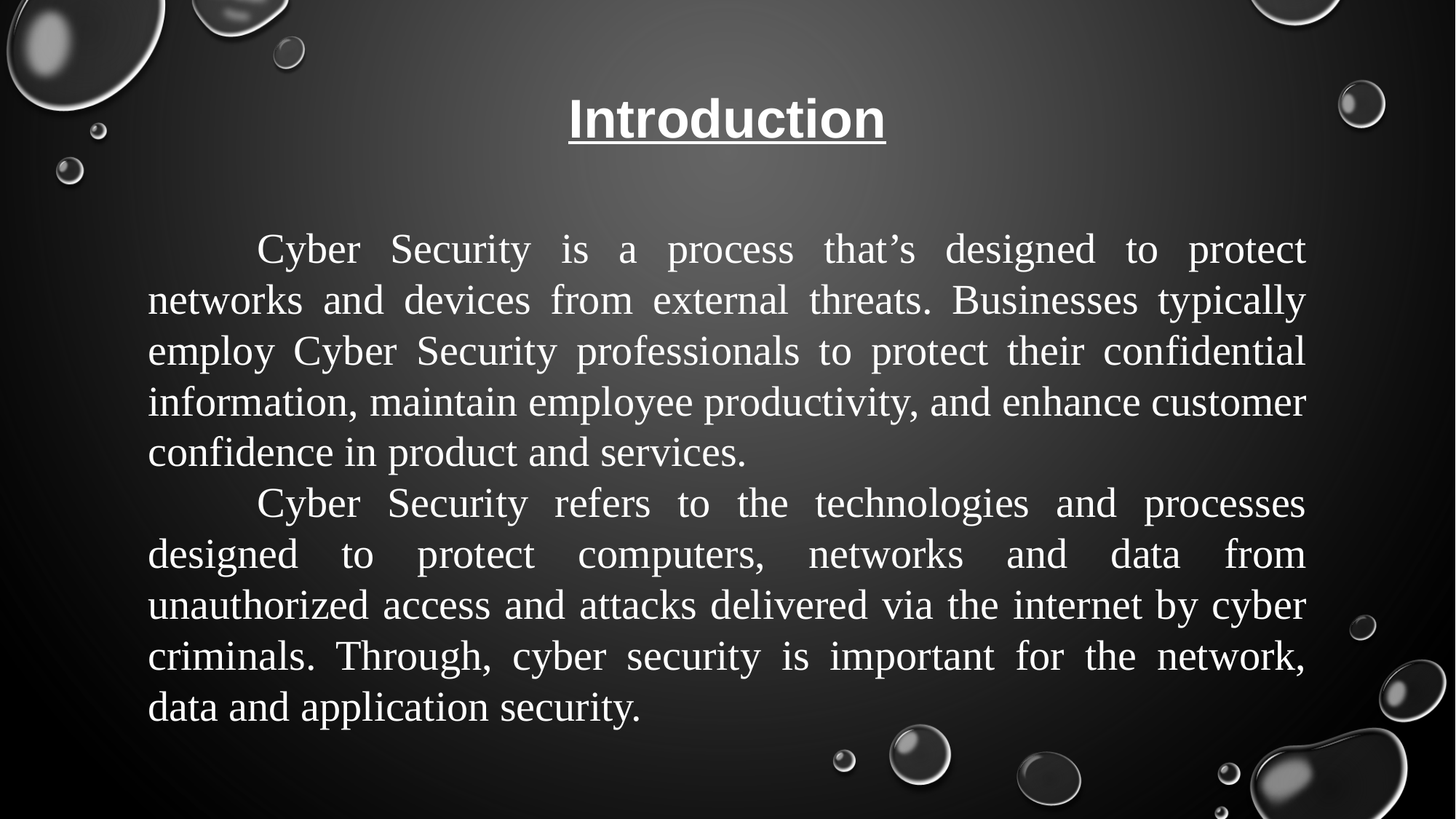

Introduction
	Cyber Security is a process that’s designed to protect networks and devices from external threats. Businesses typically employ Cyber Security professionals to protect their confidential information, maintain employee productivity, and enhance customer confidence in product and services.
	Cyber Security refers to the technologies and processes designed to protect computers, networks and data from unauthorized access and attacks delivered via the internet by cyber criminals. Through, cyber security is important for the network, data and application security.